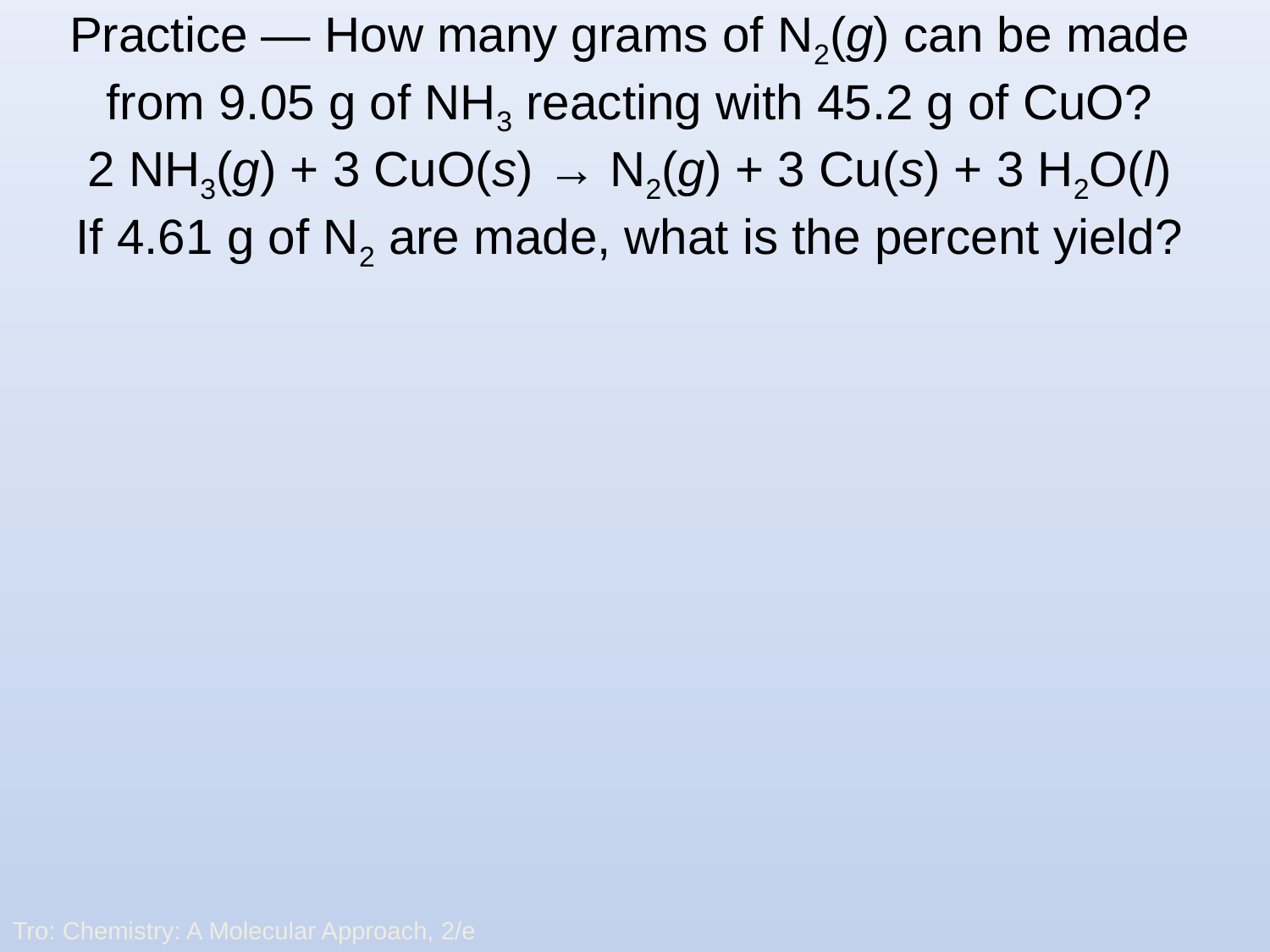

# Practice — How many grams of N2(g) can be made from 9.05 g of NH3 reacting with 45.2 g of CuO? 2 NH3(g) + 3 CuO(s) → N2(g) + 3 Cu(s) + 3 H2O(l) If 4.61 g of N2 are made, what is the percent yield?
Tro: Chemistry: A Molecular Approach, 2/e